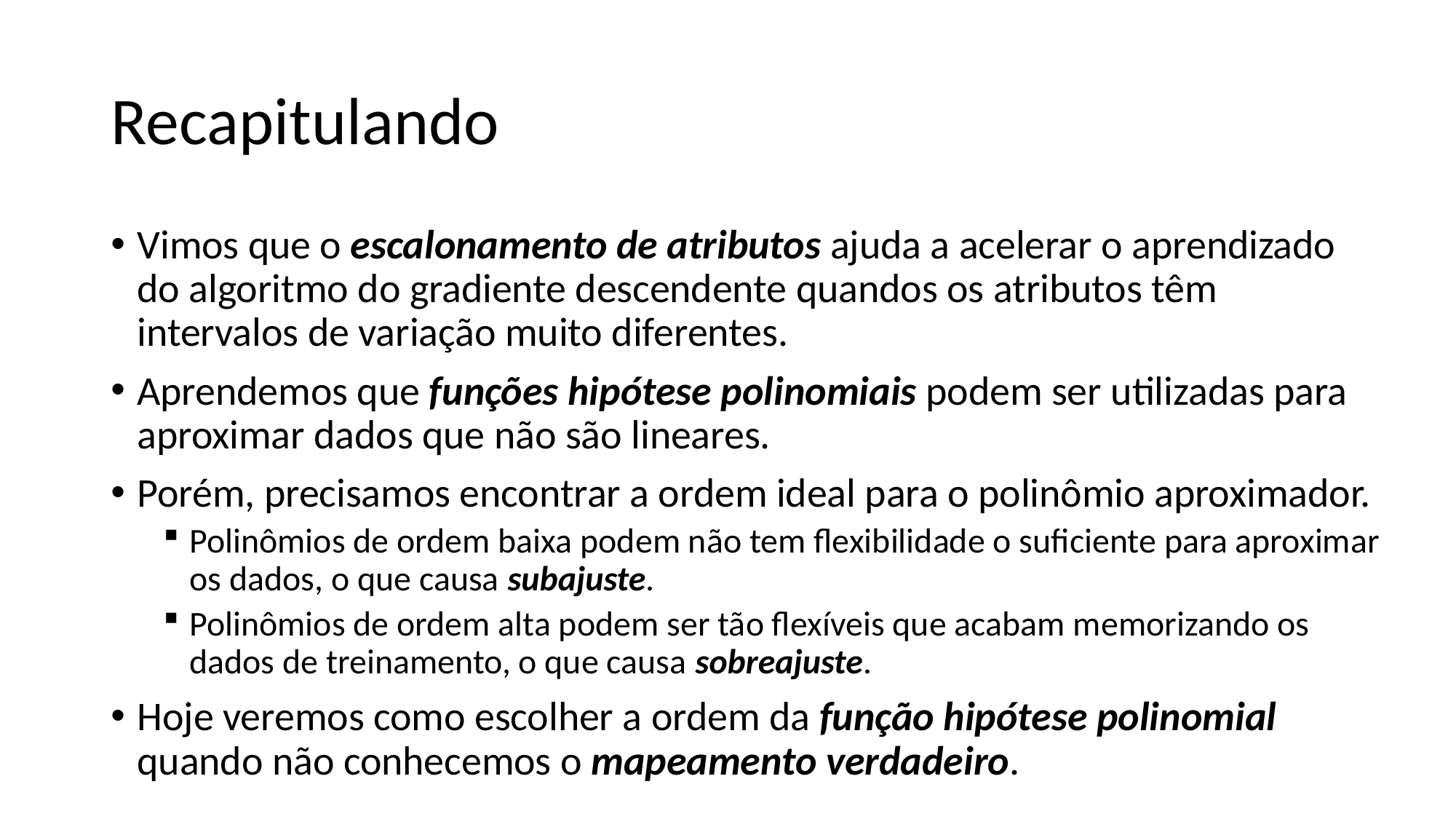

# Recapitulando
Vimos que o escalonamento de atributos ajuda a acelerar o aprendizado do algoritmo do gradiente descendente quandos os atributos têm intervalos de variação muito diferentes.
Aprendemos que funções hipótese polinomiais podem ser utilizadas para aproximar dados que não são lineares.
Porém, precisamos encontrar a ordem ideal para o polinômio aproximador.
Polinômios de ordem baixa podem não tem flexibilidade o suficiente para aproximar os dados, o que causa subajuste.
Polinômios de ordem alta podem ser tão flexíveis que acabam memorizando os dados de treinamento, o que causa sobreajuste.
Hoje veremos como escolher a ordem da função hipótese polinomial quando não conhecemos o mapeamento verdadeiro.